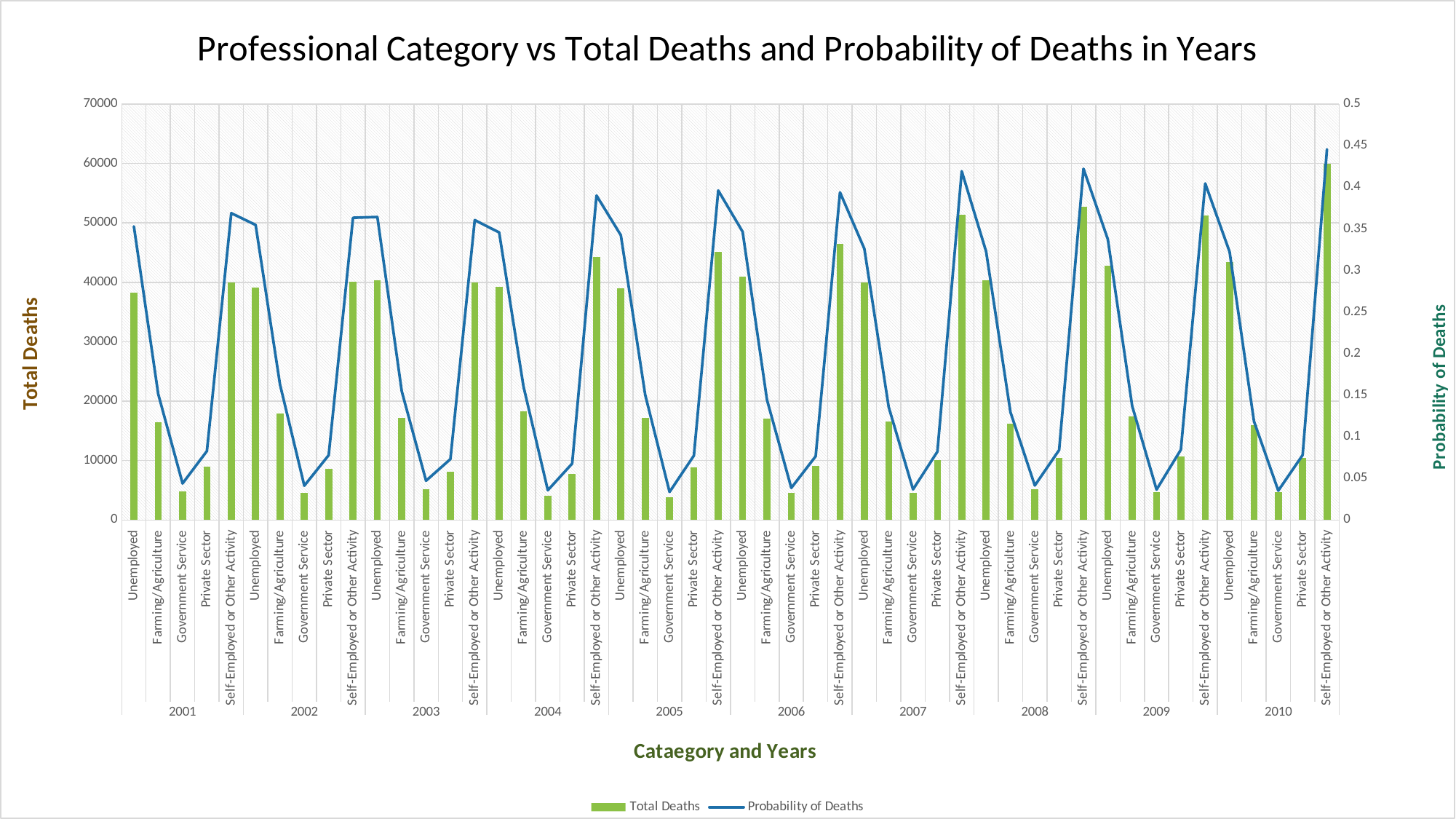

### Chart: Professional Category vs Total Deaths and Probability of Deaths in Years

| Category | Total Deaths | Probability of Deaths |
|---|---|---|
| Unemployed | 38269.0 | 0.352982955 |
| Farming/Agriculture | 16415.0 | 0.151407541 |
| Government Service | 4762.0 | 0.043923406 |
| Private Sector | 8981.0 | 0.082838326 |
| Self-Employed or Other Activity | 39989.0 | 0.368847772 |
| Unemployed | 39128.0 | 0.354703024 |
| Farming/Agriculture | 17971.0 | 0.162910653 |
| Government Service | 4543.0 | 0.041183189 |
| Private Sector | 8591.0 | 0.077879107 |
| Self-Employed or Other Activity | 40079.0 | 0.363324026 |
| Unemployed | 40367.0 | 0.364277077 |
| Farming/Agriculture | 17164.0 | 0.154890176 |
| Government Service | 5223.0 | 0.047133034 |
| Private Sector | 8109.0 | 0.073176674 |
| Self-Employed or Other Activity | 39951.0 | 0.360523039 |
| Unemployed | 39257.0 | 0.345690862 |
| Farming/Agriculture | 18241.0 | 0.160627328 |
| Government Service | 4062.0 | 0.035769322 |
| Private Sector | 7700.0 | 0.067804968 |
| Self-Employed or Other Activity | 44301.0 | 0.390107519 |
| Unemployed | 38991.0 | 0.342359666 |
| Farming/Agriculture | 17131.0 | 0.15041839 |
| Government Service | 3836.0 | 0.033681918 |
| Private Sector | 8814.0 | 0.077391144 |
| Self-Employed or Other Activity | 45117.0 | 0.396148882 |
| Unemployed | 40925.0 | 0.346543037 |
| Farming/Agriculture | 17060.0 | 0.144459969 |
| Government Service | 4548.0 | 0.038511368 |
| Private Sector | 9041.0 | 0.076557009 |
| Self-Employed or Other Activity | 46521.0 | 0.393928617 |
| Unemployed | 39969.0 | 0.326088553 |
| Farming/Agriculture | 16632.0 | 0.135692782 |
| Government Service | 4504.0 | 0.036746049 |
| Private Sector | 10068.0 | 0.082140147 |
| Self-Employed or Other Activity | 51398.0 | 0.419332469 |
| Unemployed | 40314.0 | 0.322651385 |
| Farming/Agriculture | 16196.0 | 0.129623998 |
| Government Service | 5177.0 | 0.041433899 |
| Private Sector | 10501.0 | 0.084044307 |
| Self-Employed or Other Activity | 52758.0 | 0.42224641 |
| Unemployed | 42800.0 | 0.337472896 |
| Farming/Agriculture | 17368.0 | 0.136944609 |
| Government Service | 4628.0 | 0.036491228 |
| Private Sector | 10720.0 | 0.084525922 |
| Self-Employed or Other Activity | 51309.0 | 0.404565346 |
| Unemployed | 43368.0 | 0.322366758 |
| Farming/Agriculture | 15964.0 | 0.118664982 |
| Government Service | 4742.0 | 0.035248643 |
| Private Sector | 10502.0 | 0.078064372 |
| Self-Employed or Other Activity | 59954.0 | 0.445655244 |